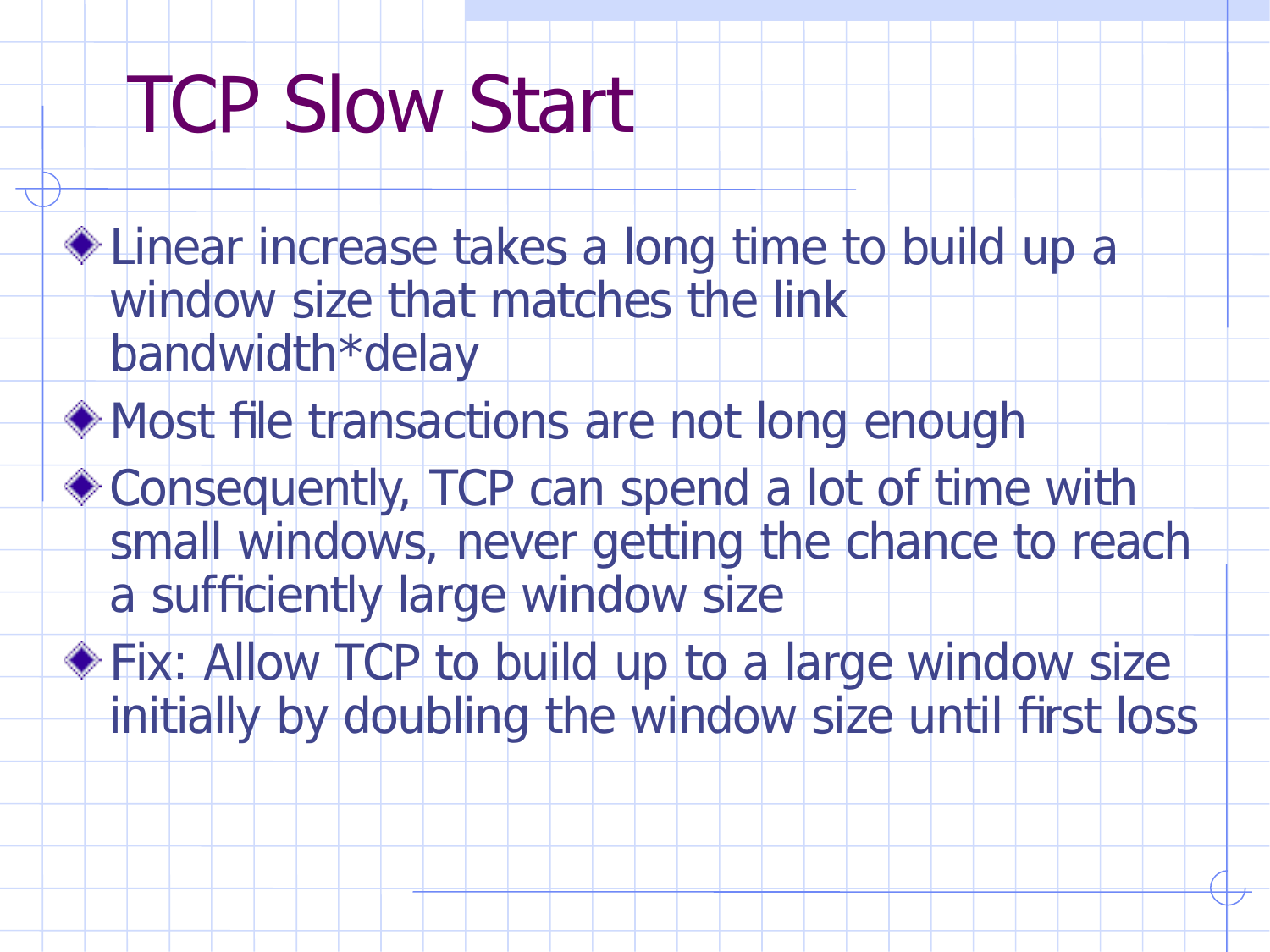

# TCP Slow Start
Linear increase takes a long time to build up a window size that matches the link bandwidth*delay
Most file transactions are not long enough
Consequently, TCP can spend a lot of time with small windows, never getting the chance to reach a sufficiently large window size
Fix: Allow TCP to build up to a large window size initially by doubling the window size until first loss